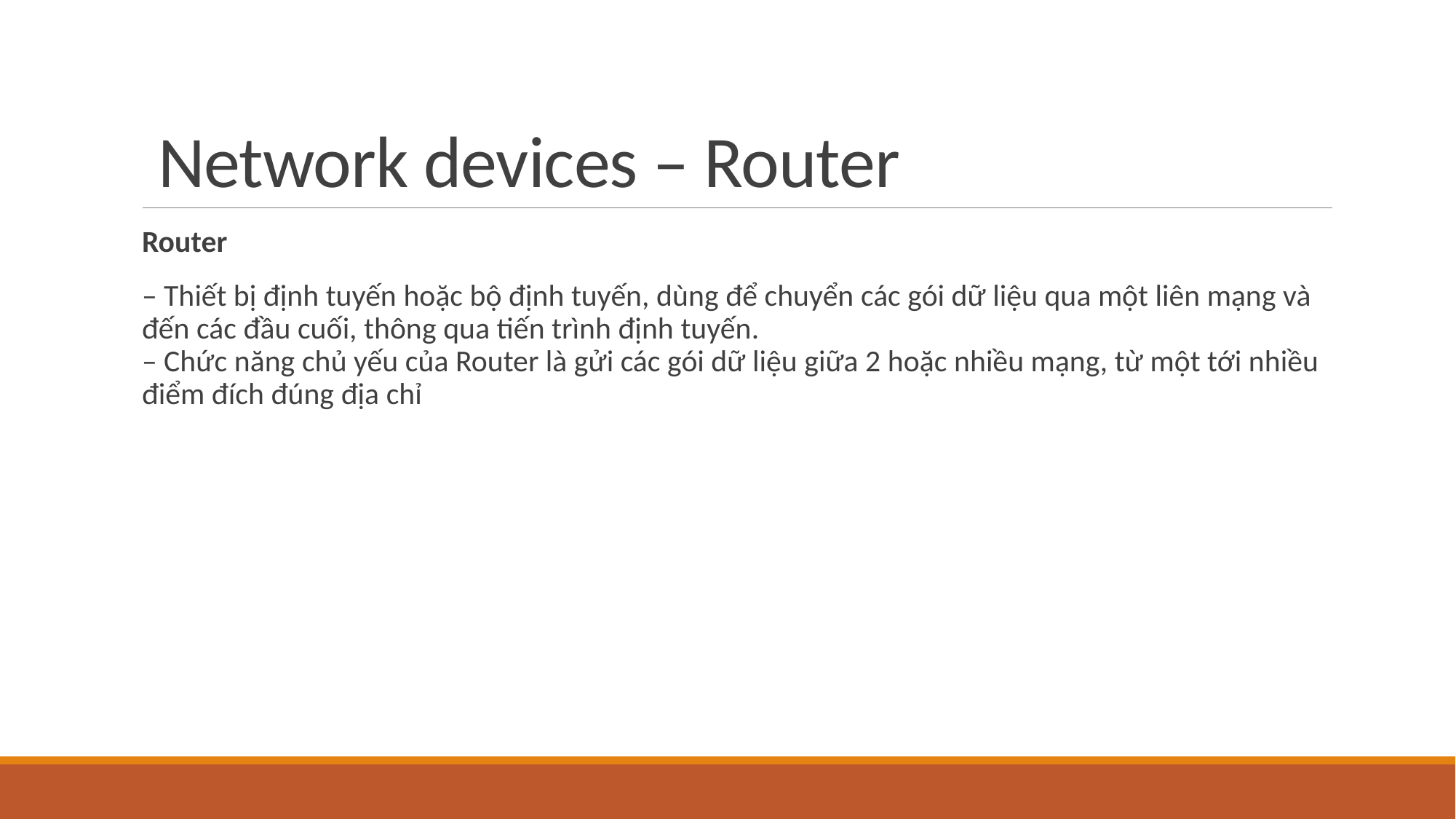

# Network devices – Router
Router
– Thiết bị định tuyến hoặc bộ định tuyến, dùng để chuyển các gói dữ liệu qua một liên mạng và đến các đầu cuối, thông qua tiến trình định tuyến.
– Chức năng chủ yếu của Router là gửi các gói dữ liệu giữa 2 hoặc nhiều mạng, từ một tới nhiều điểm đích đúng địa chỉ